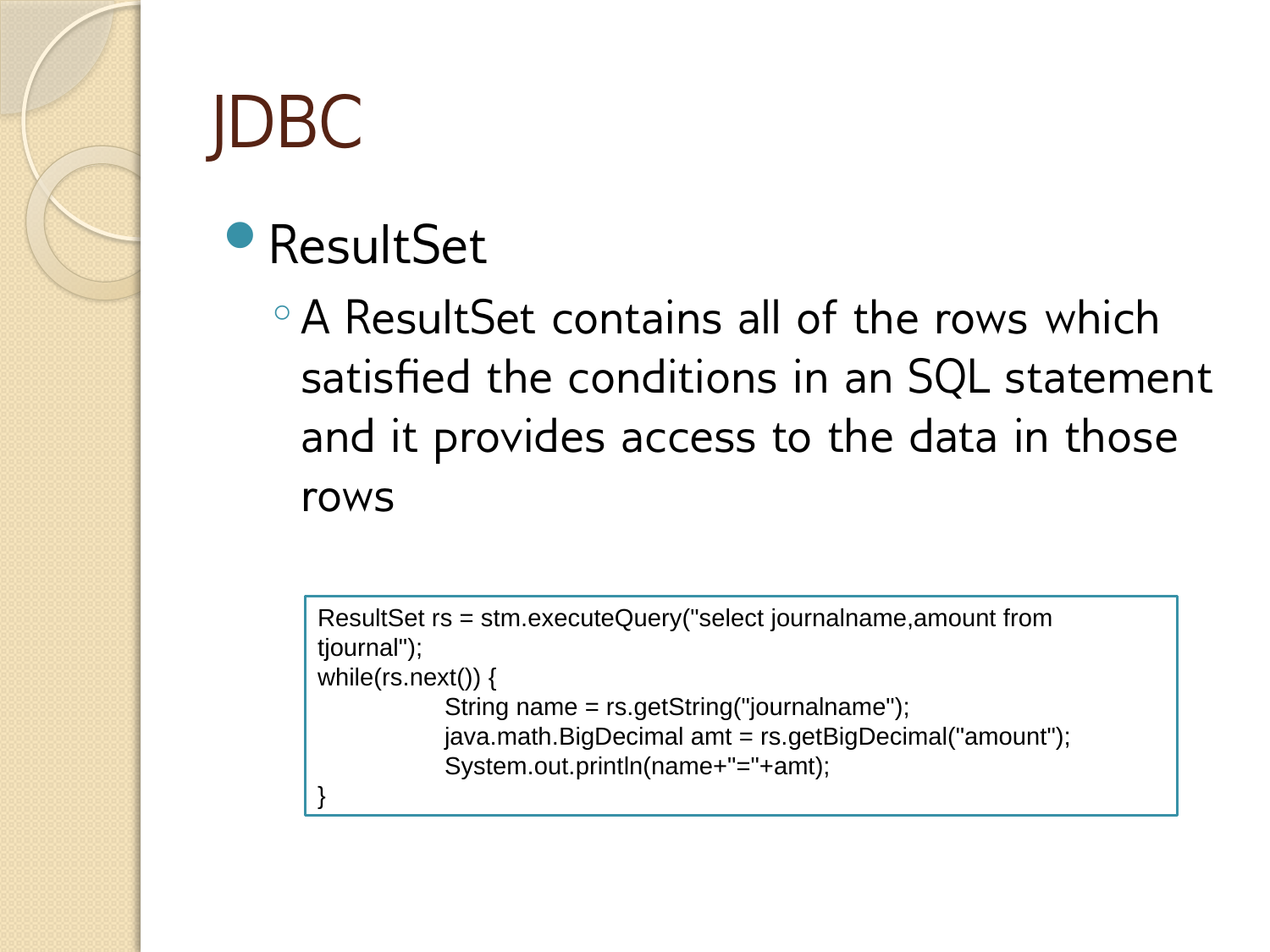

# JDBC
ResultSet
A ResultSet contains all of the rows which satisfied the conditions in an SQL statement and it provides access to the data in those rows
ResultSet rs = stm.executeQuery("select journalname,amount from tjournal");
while(rs.next()) {
	String name = rs.getString("journalname");
	java.math.BigDecimal amt = rs.getBigDecimal("amount");
	System.out.println(name+"="+amt);
}